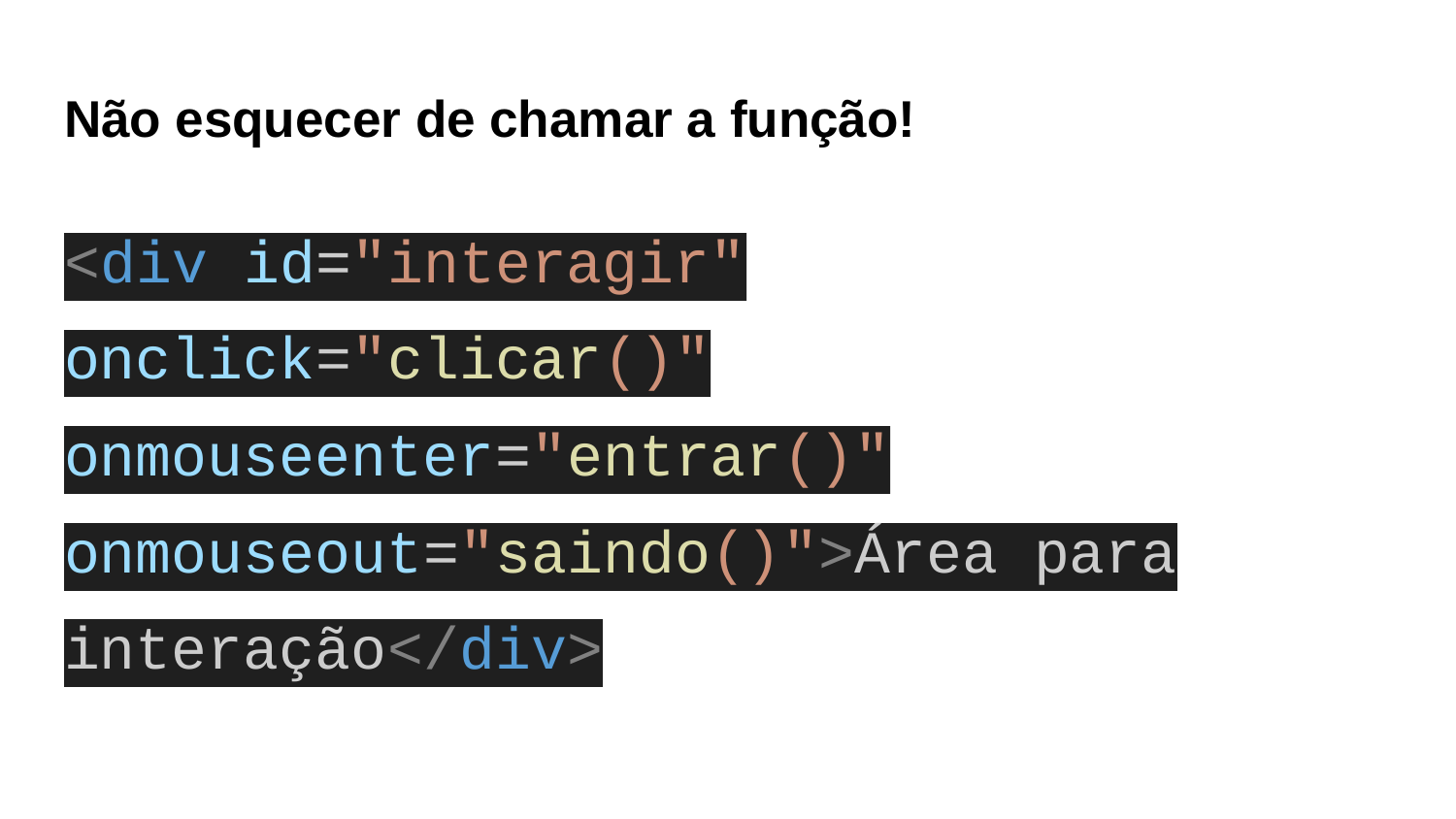

# Não esquecer de chamar a função!
<div id="interagir" onclick="clicar()" onmouseenter="entrar()" onmouseout="saindo()">Área para interação</div>